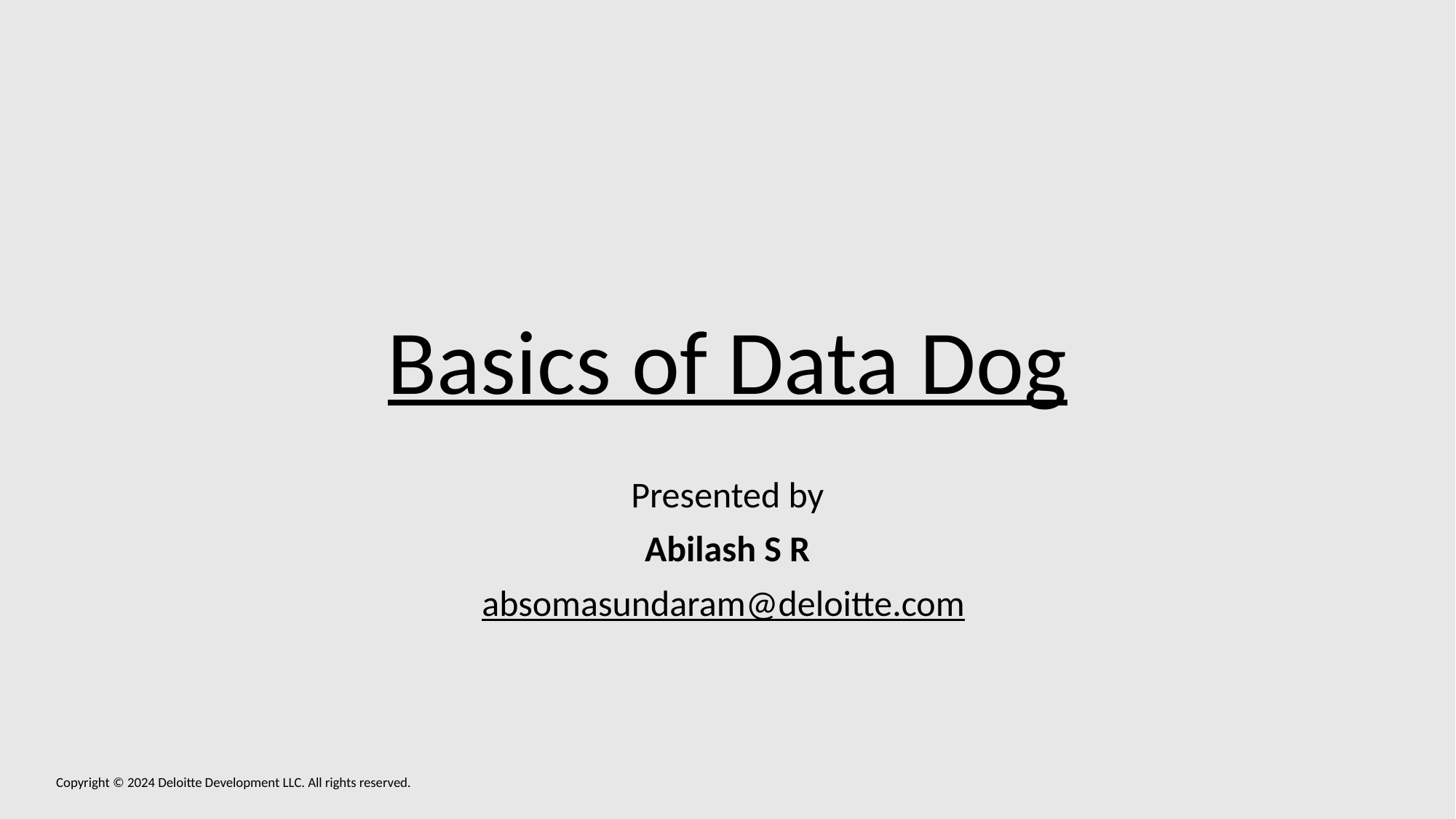

# Basics of Data Dog
Presented by
Abilash S R
absomasundaram@deloitte.com